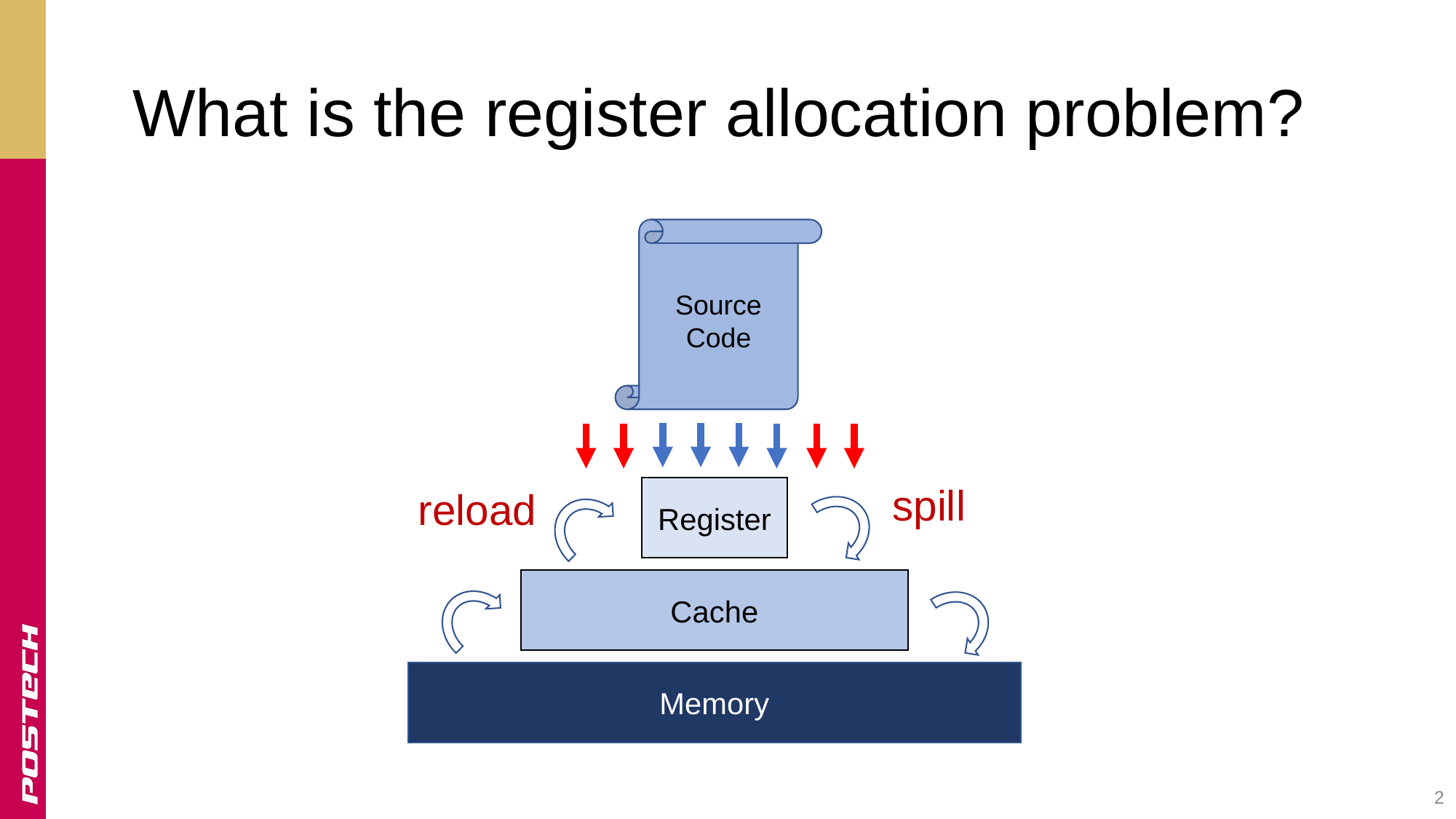

# What is the register allocation problem?
Source
Code
spill
reload
Register

Cache

Memory
2